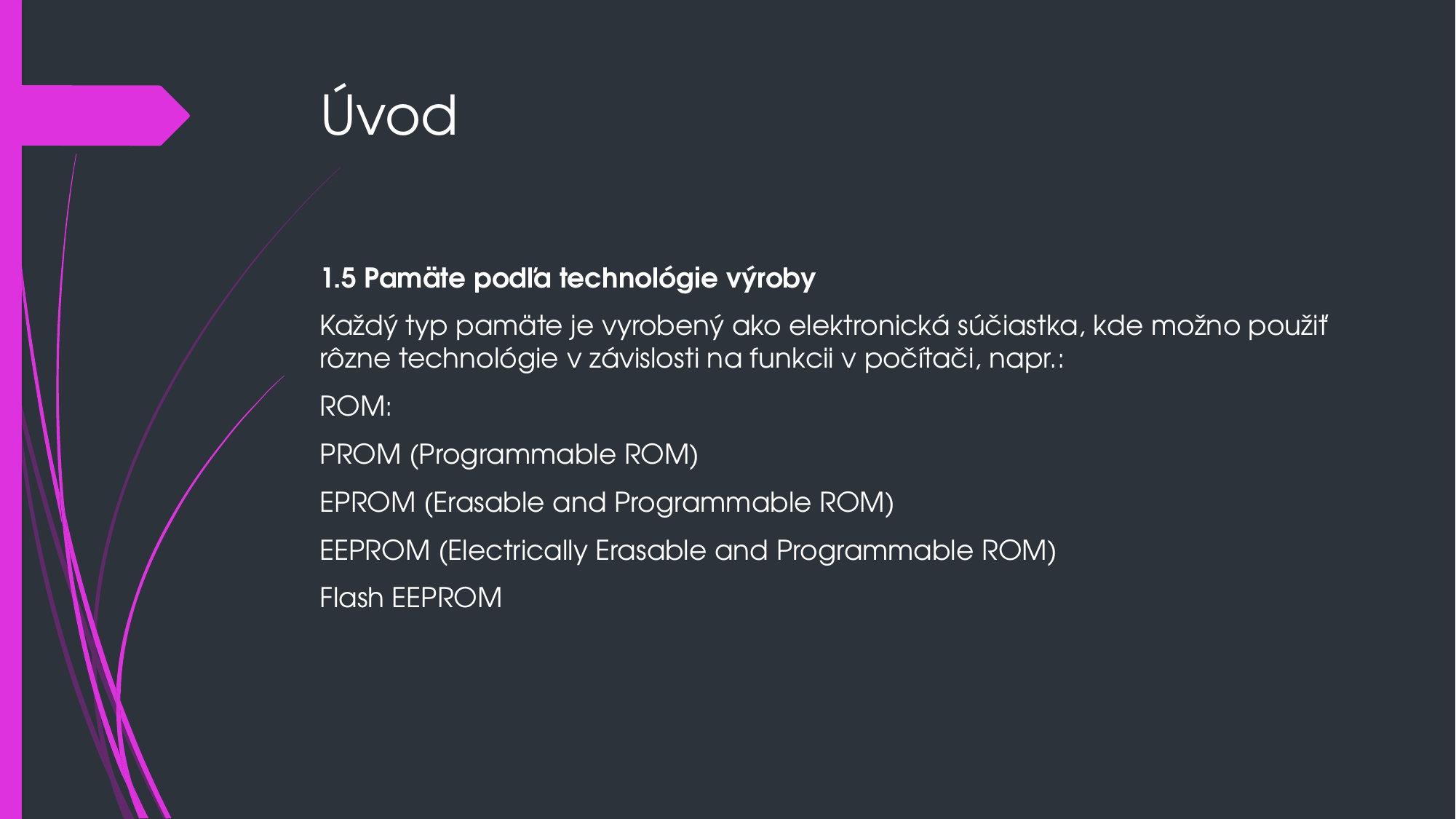

# Úvod
1.5 Pamäte podľa technológie výroby
Každý typ pamäte je vyrobený ako elektronická súčiastka, kde možno použiť rôzne technológie v závislosti na funkcii v počítači, napr.:
ROM:
PROM (Programmable ROM)
EPROM (Erasable and Programmable ROM)
EEPROM (Electrically Erasable and Programmable ROM)
Flash EEPROM